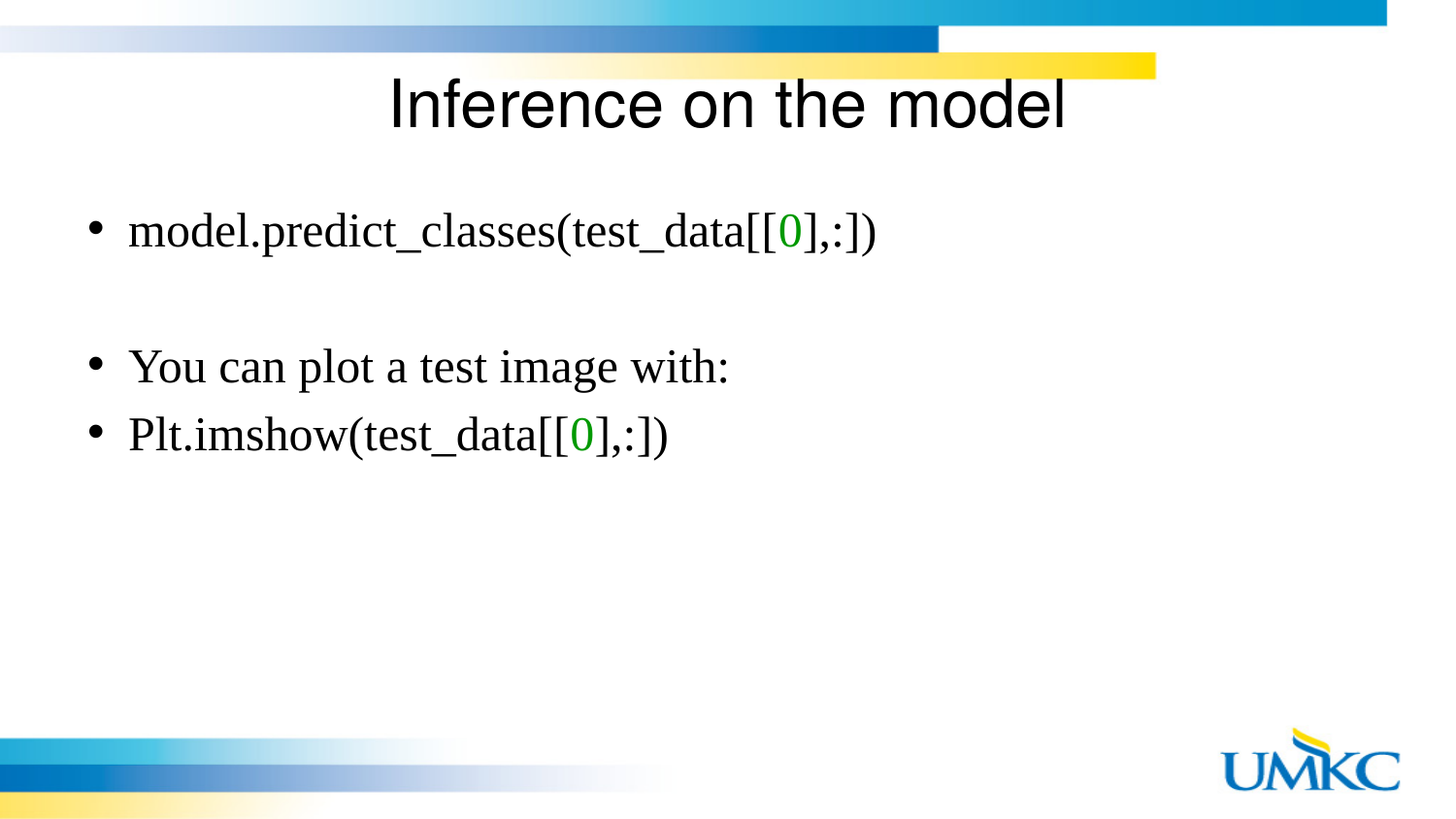

# Inference on the model
model.predict_classes(test_data[[0],:])

You can plot a test image with:
Plt.imshow(test_data[[0],:])